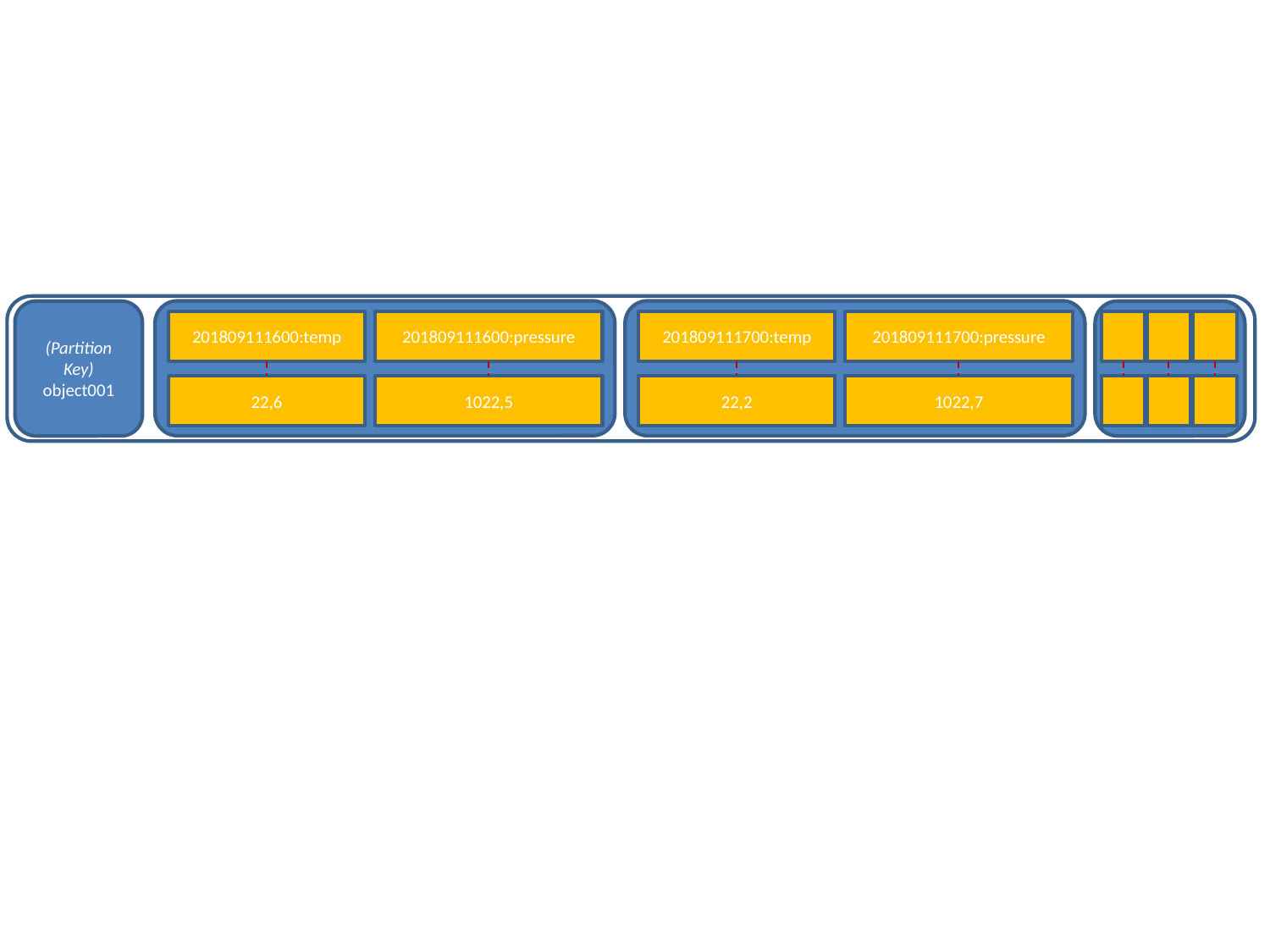

(Partition Key)
object001

201809111600:temp
201809111600:pressure
201809111700:temp
201809111700:pressure

22,6
1022,5
22,2
1022,7